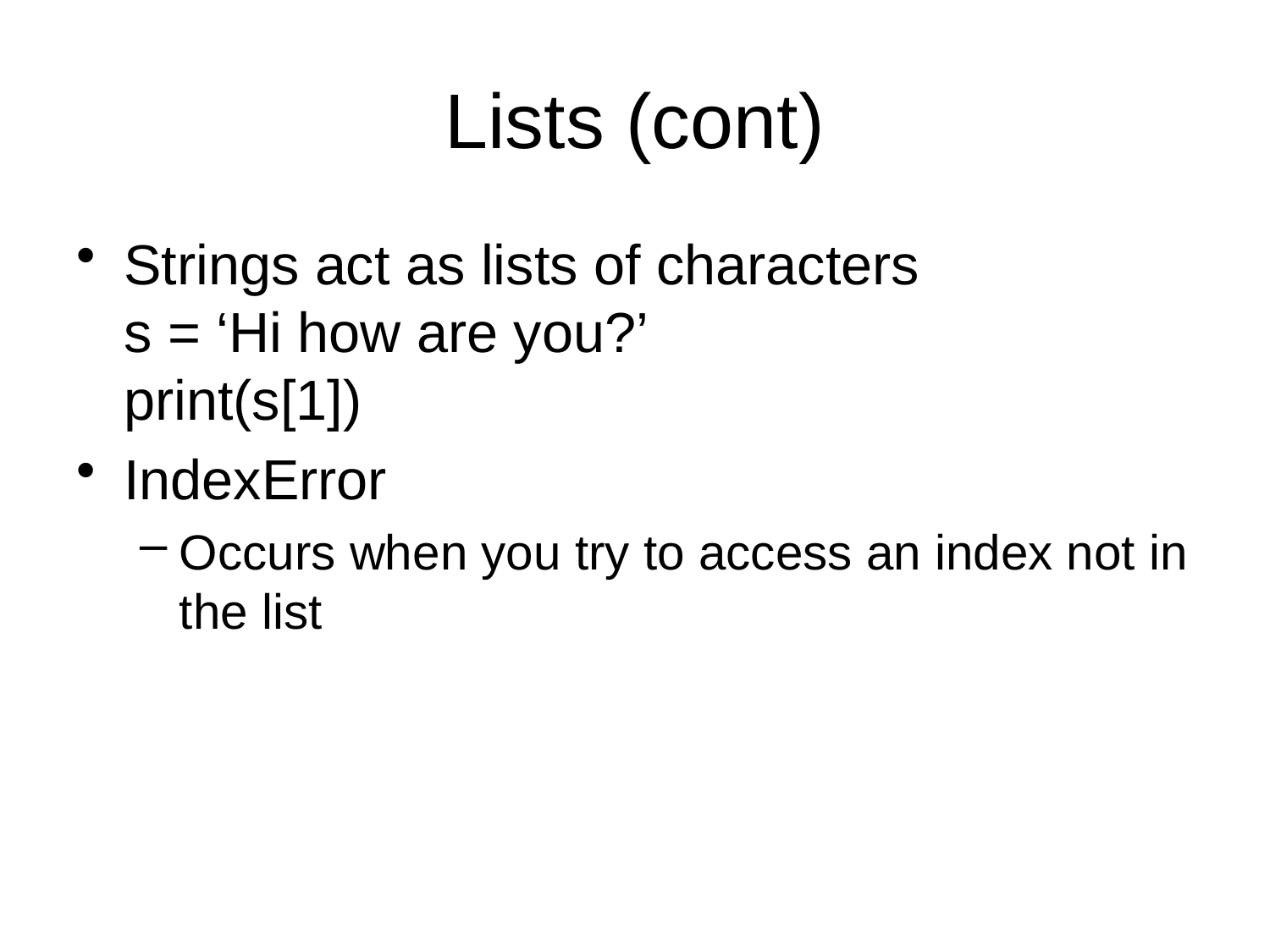

# Lists (cont)
Strings act as lists of characters
s = ‘Hi how are you?’
print(s[1])
IndexError
Occurs when you try to access an index not in the list